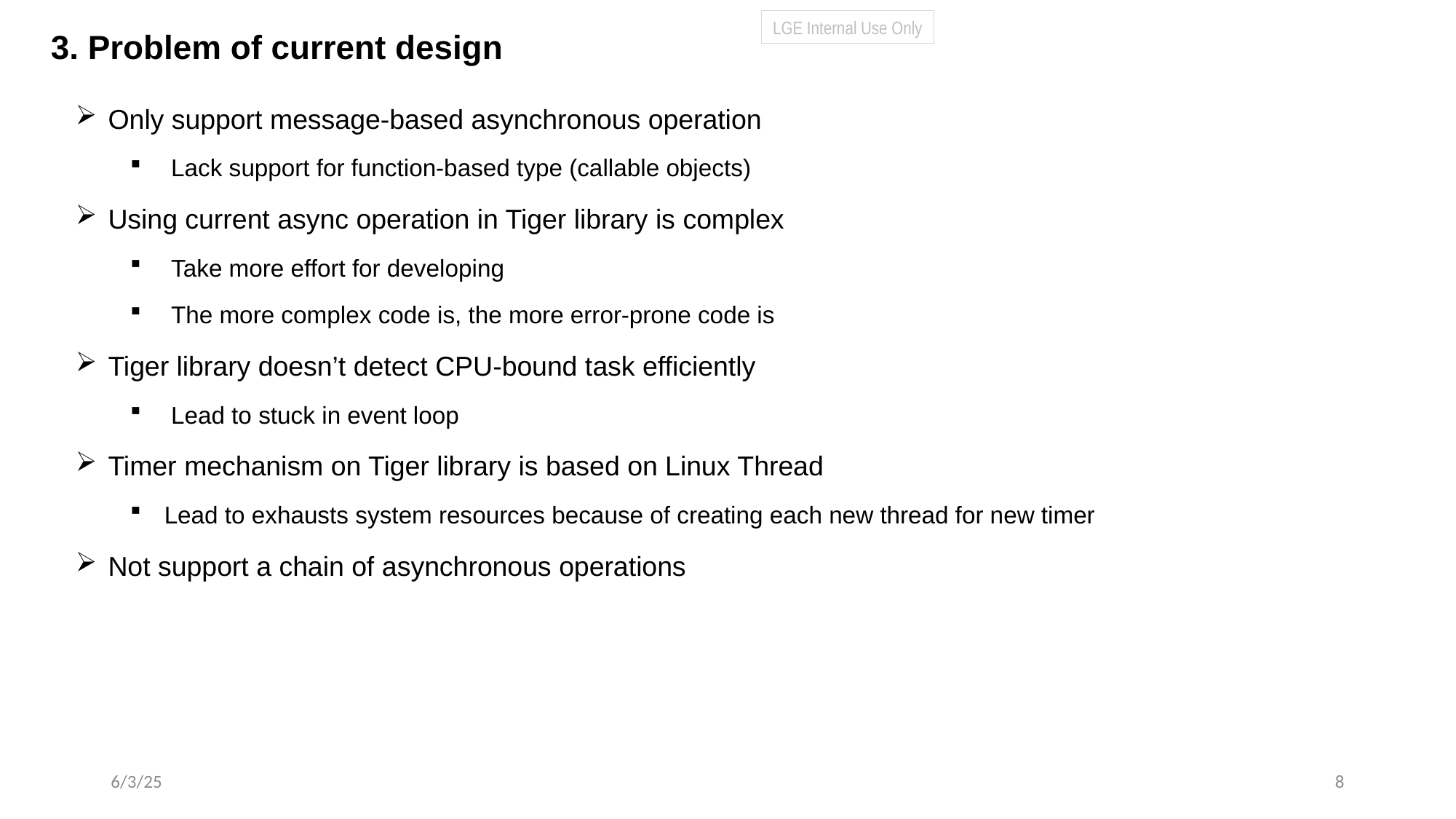

LGE Internal Use Only
# 3. Problem of current design
Only support message-based asynchronous operation
Lack support for function-based type (callable objects)
Using current async operation in Tiger library is complex
Take more effort for developing
The more complex code is, the more error-prone code is
Tiger library doesn’t detect CPU-bound task efficiently
Lead to stuck in event loop
Timer mechanism on Tiger library is based on Linux Thread
Lead to exhausts system resources because of creating each new thread for new timer
Not support a chain of asynchronous operations

6/3/25
8